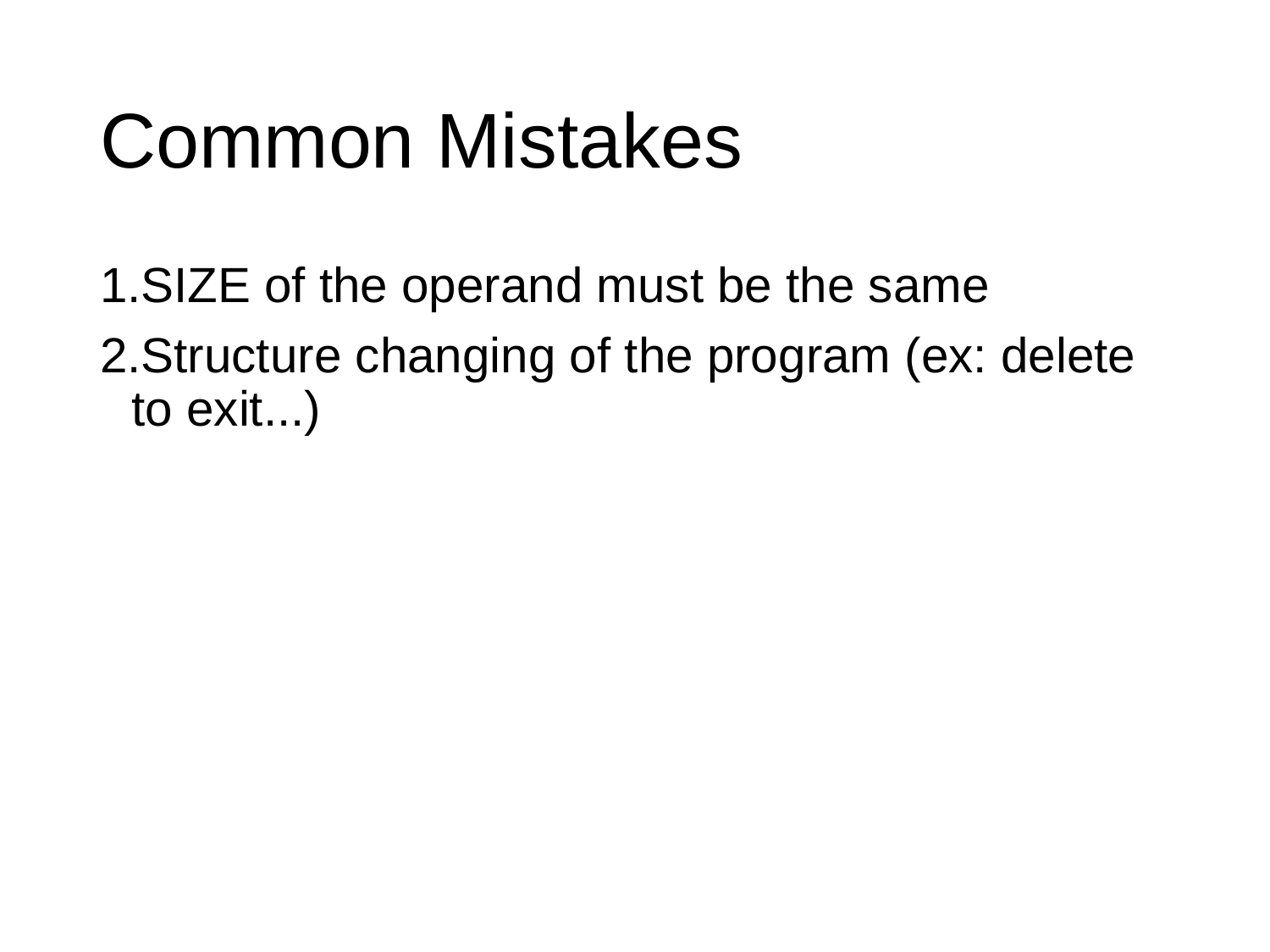

# Common Mistakes
SIZE of the operand must be the same
Structure changing of the program (ex: delete to exit...)